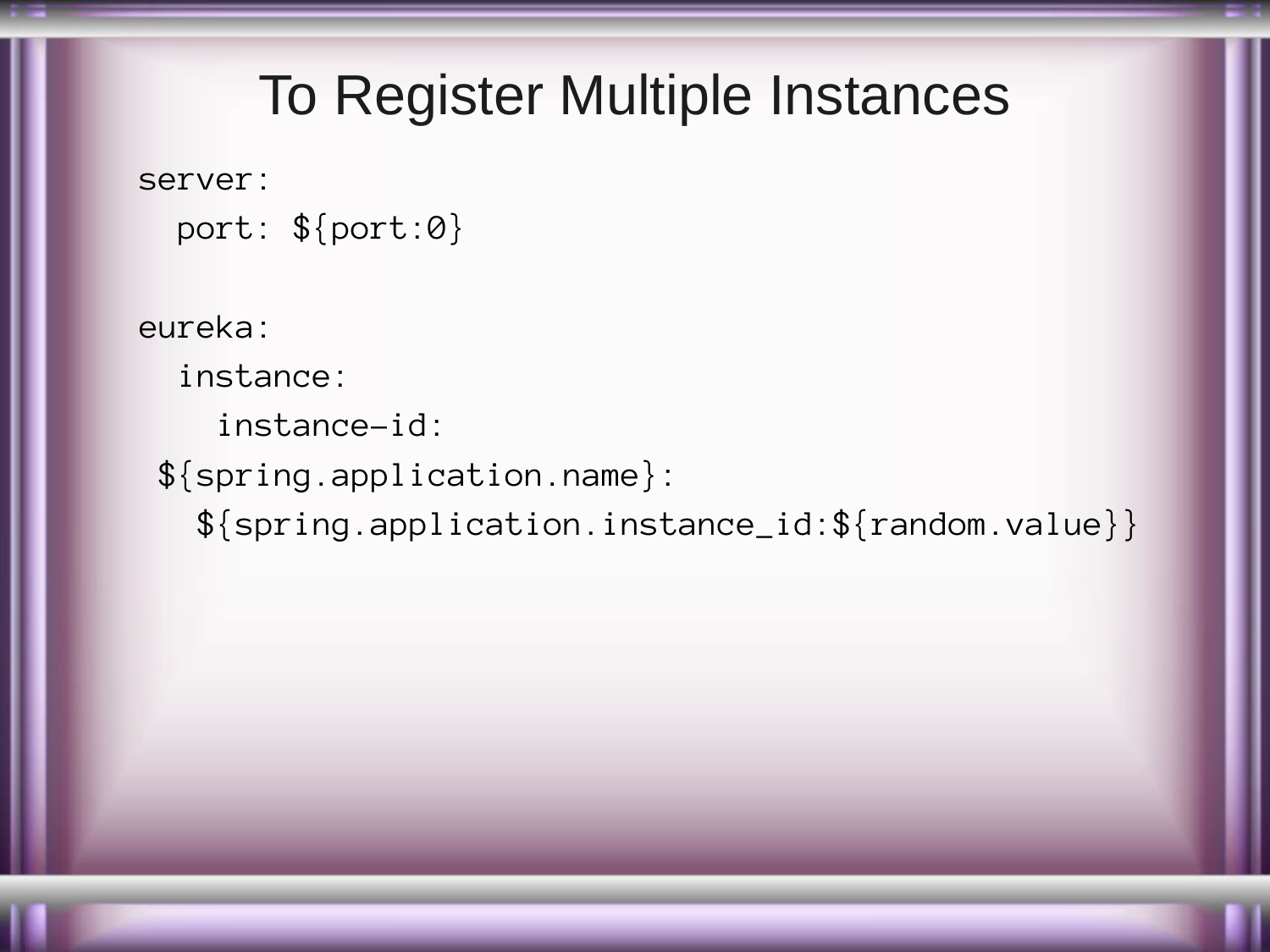

# To Register Multiple Instances
server:
  port: ${port:0}

eureka:
  instance:
    instance-id:
 ${spring.application.name}:
   ${spring.application.instance_id:${random.value}}